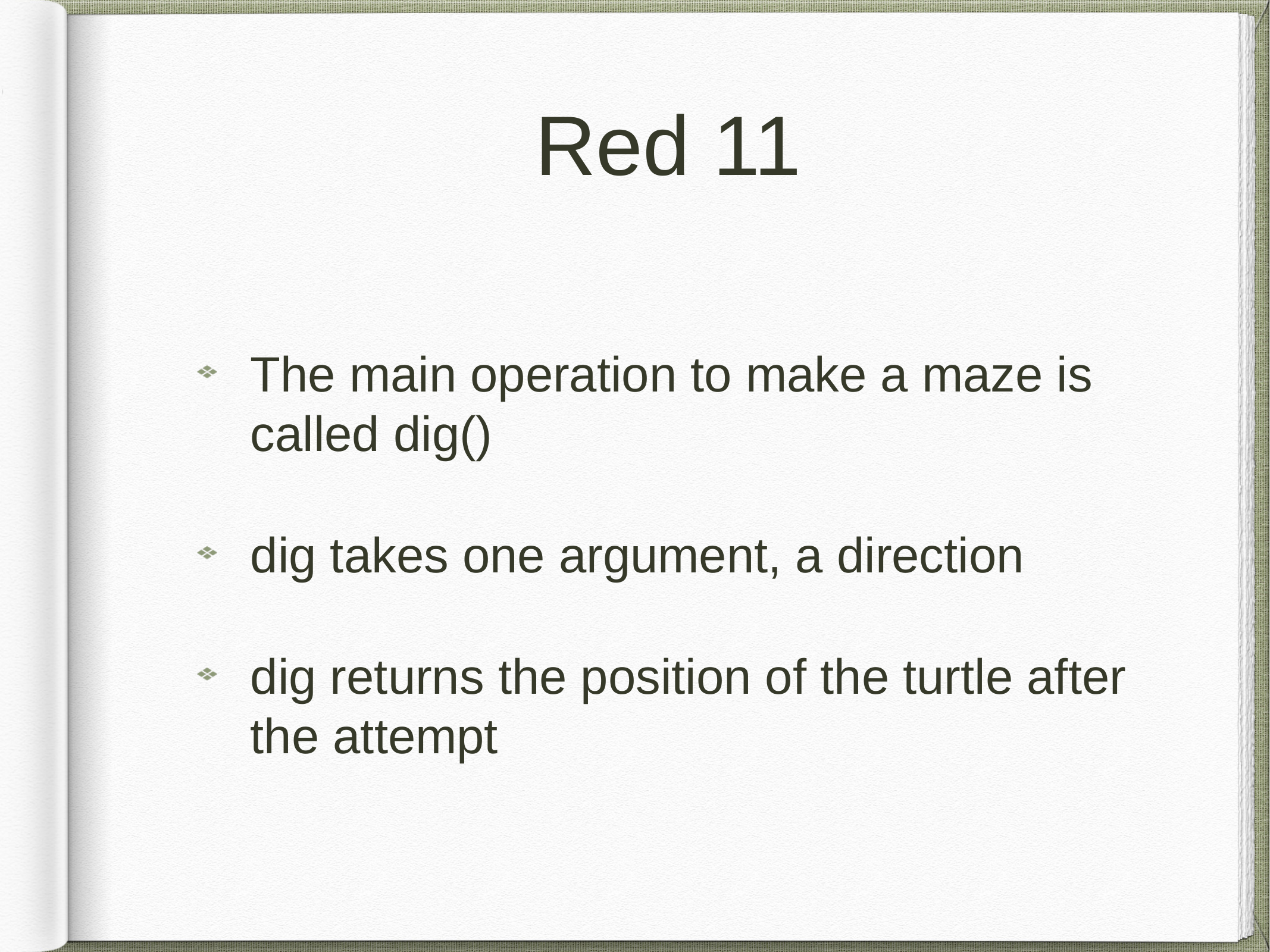

# Red 11
The main operation to make a maze is called dig()
dig takes one argument, a direction
dig returns the position of the turtle after the attempt